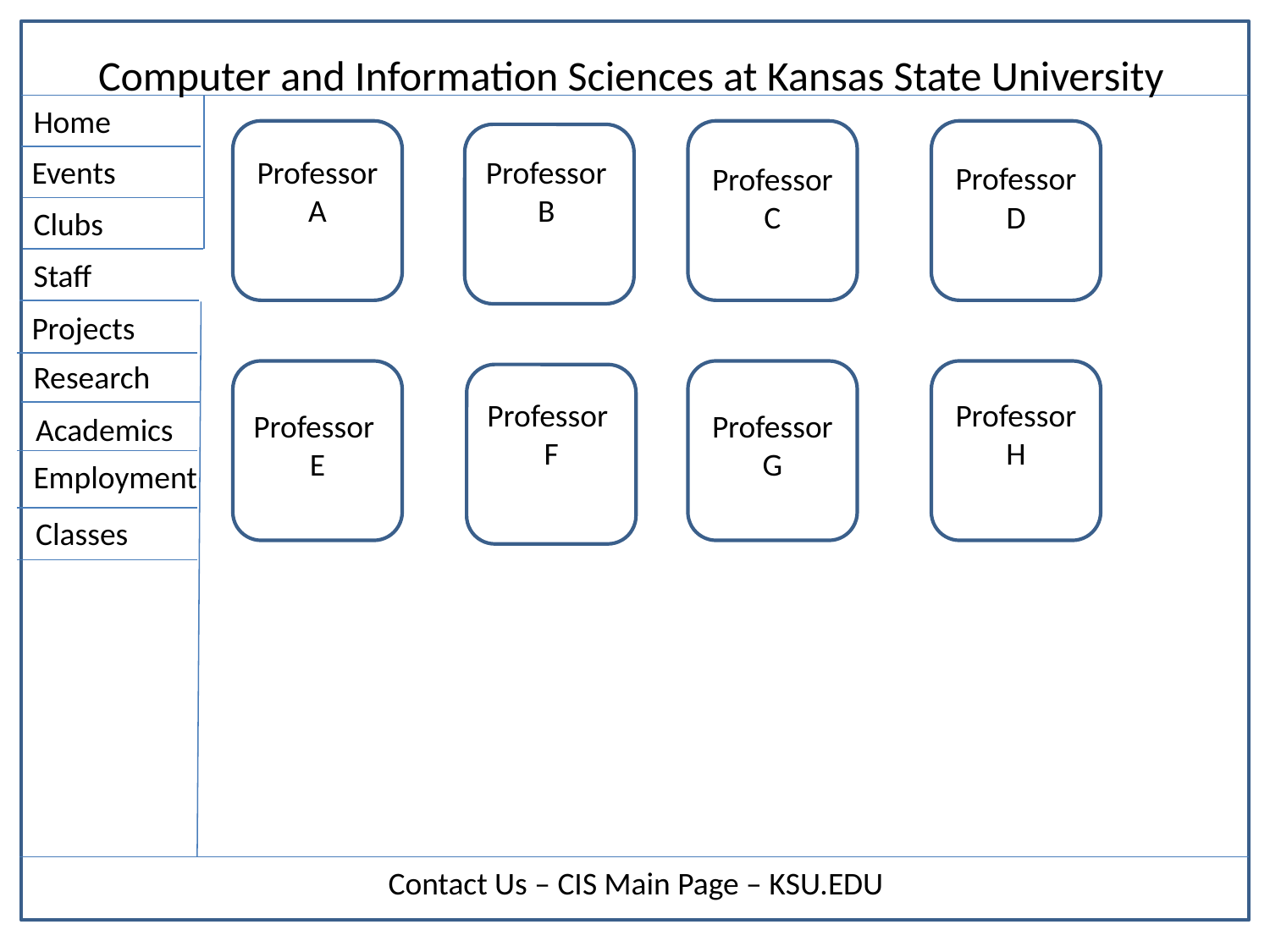

Computer and Information Sciences at Kansas State University
Home

Events
Professor A
Professor B
Professor D
Professor C
Clubs
Staff
Projects
Research

Professor
F
Professor H
Professor G
Professor
E
Academics
Employment
Classes
Contact Us – CIS Main Page – KSU.EDU